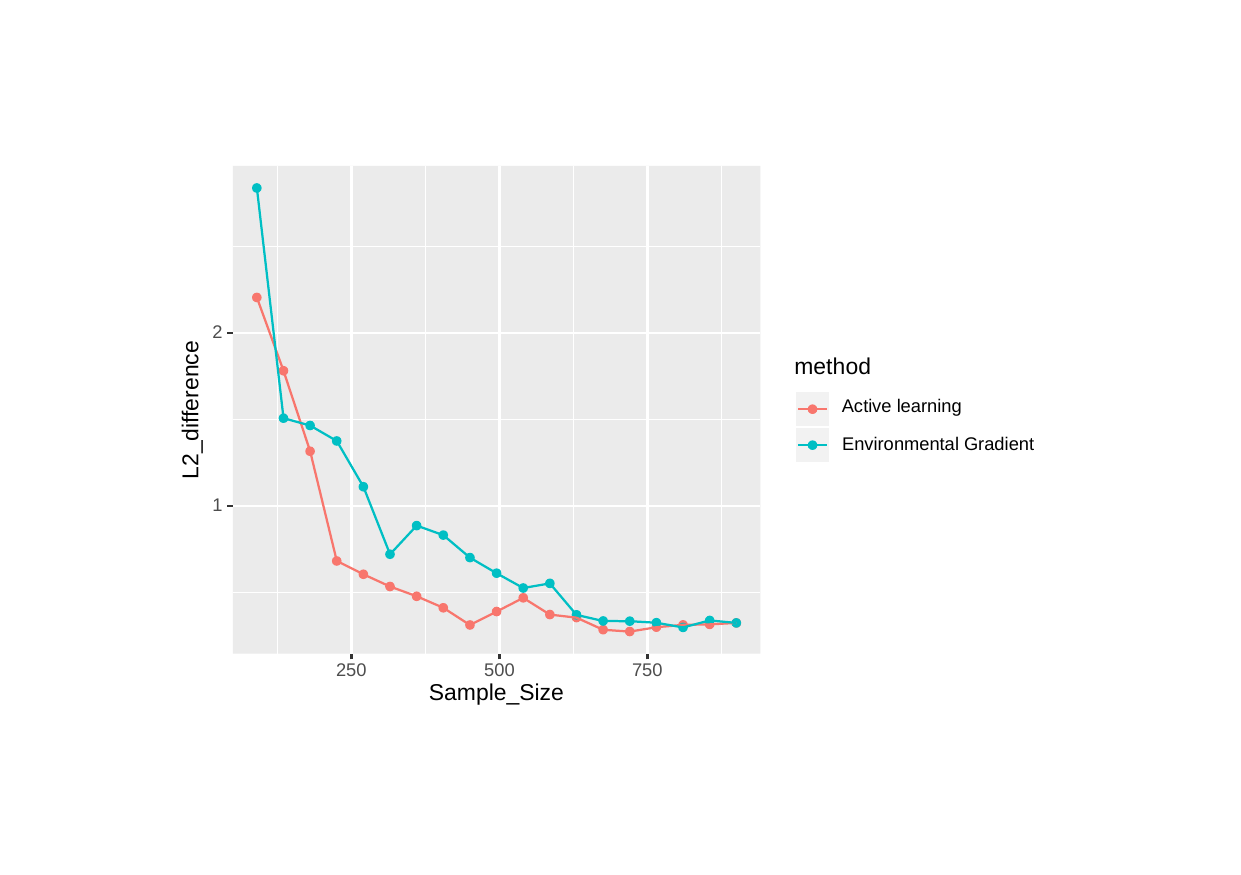

2

method

Active learning
L2_difference

Environmental Gradient

1

250
500
750
Sample_Size